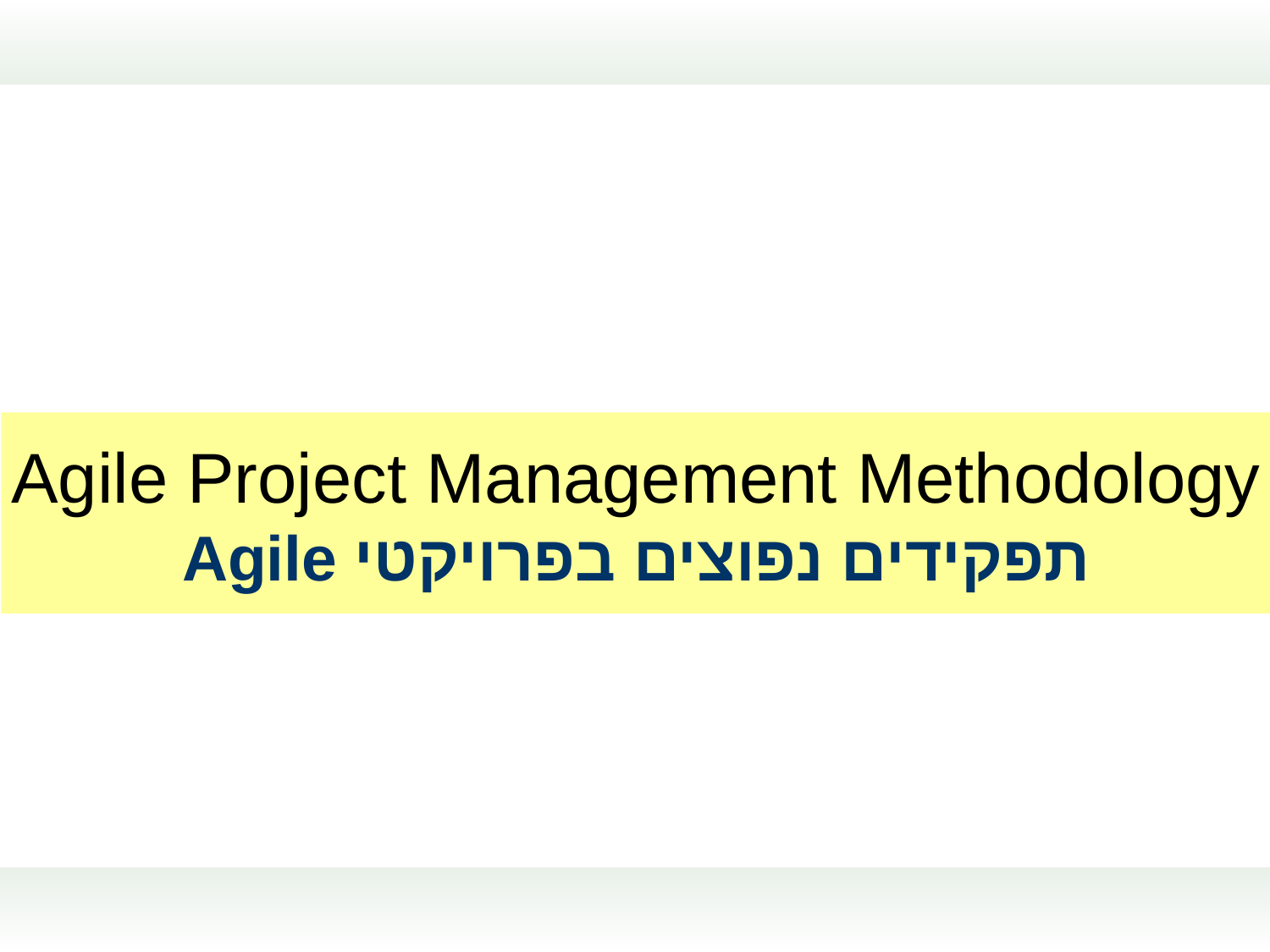

Agile Project Management Methodology
תפקידים נפוצים בפרויקטי Agile